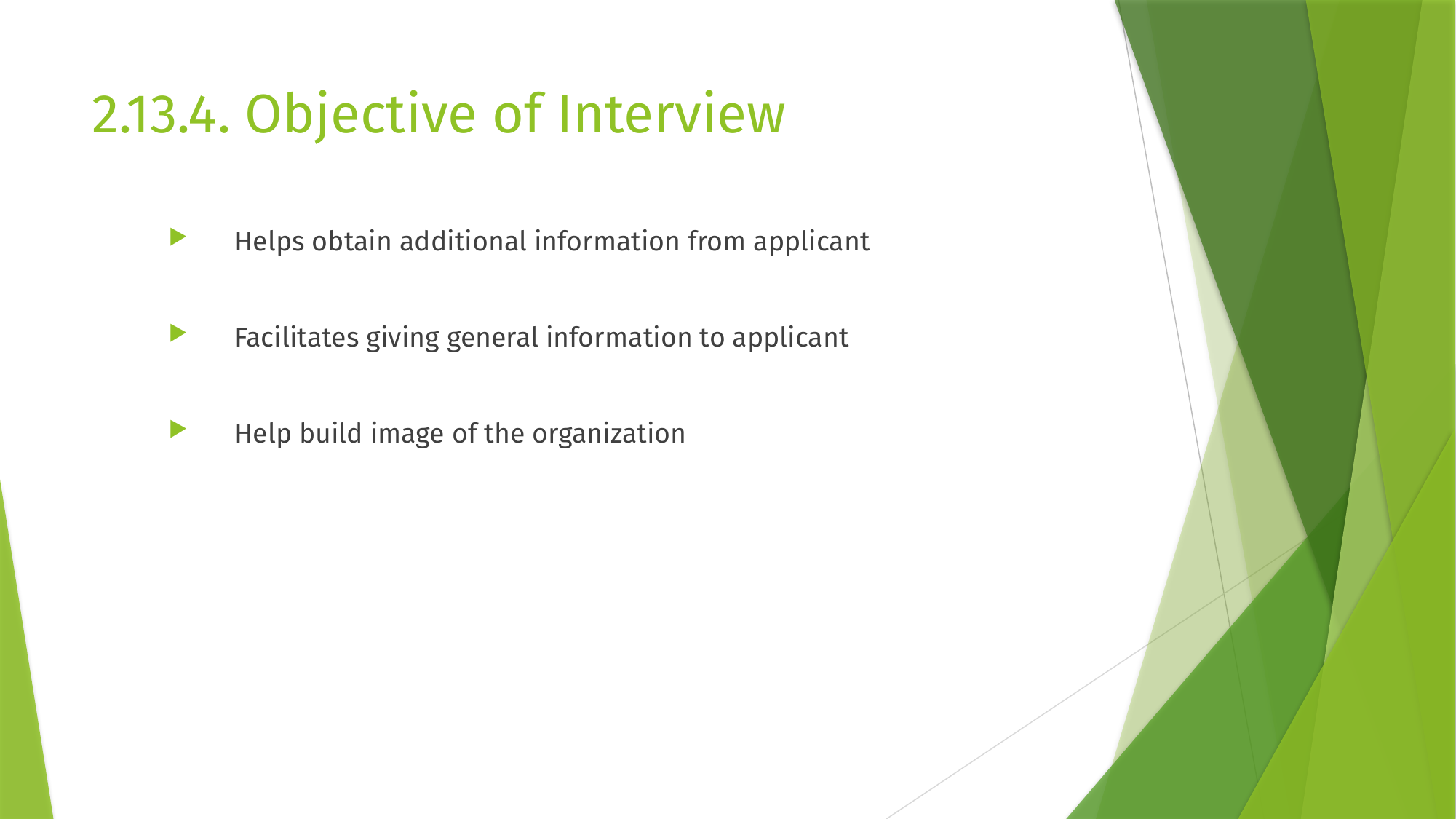

# 2.13.4. Objective of Interview
Helps obtain additional information from applicant

Facilitates giving general information to applicant

Help build image of the organization